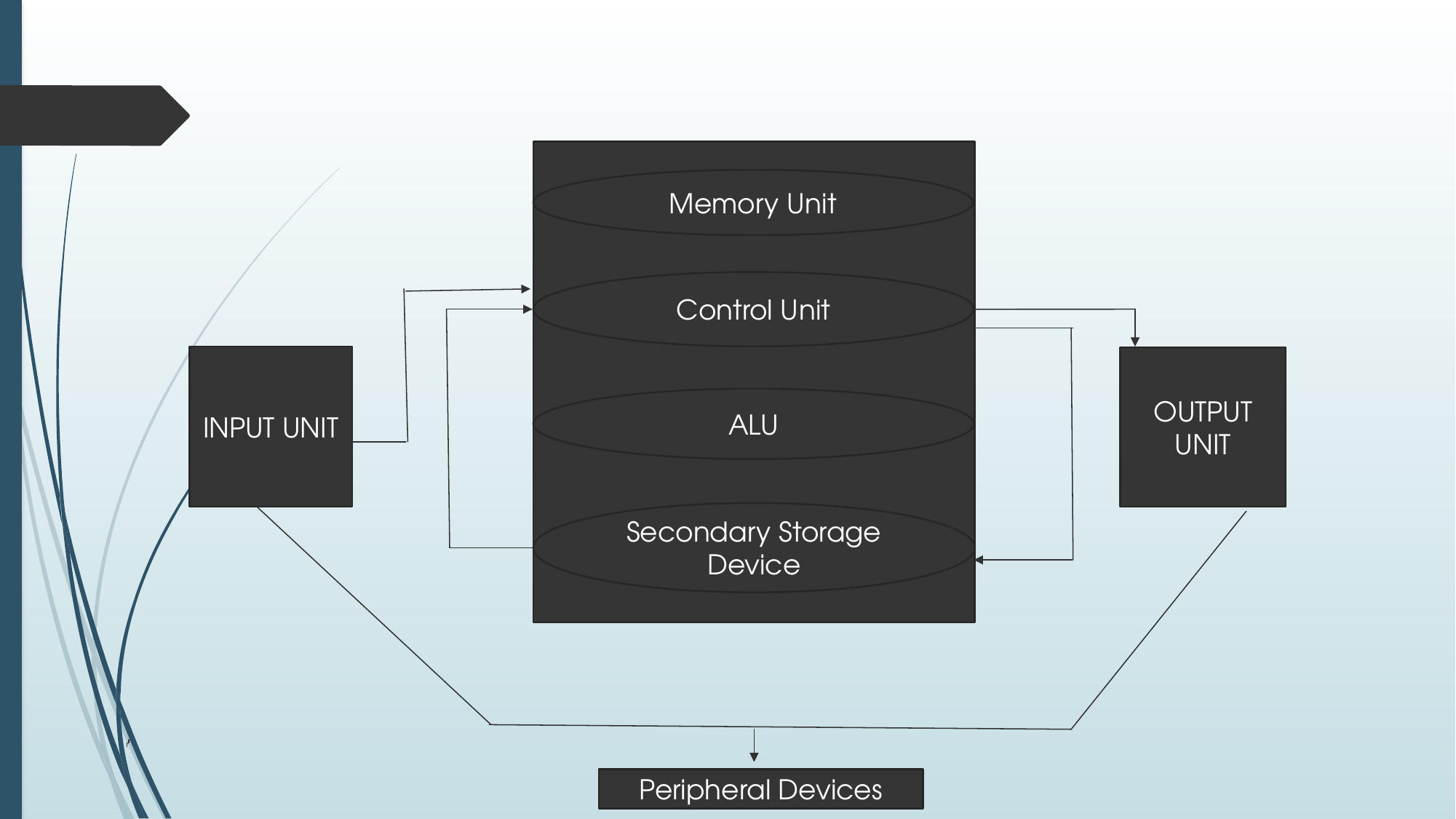

Memory Unit
Control Unit
INPUT UNIT
OUTPUT UNIT
ALU
Secondary Storage Device
Peripheral Devices